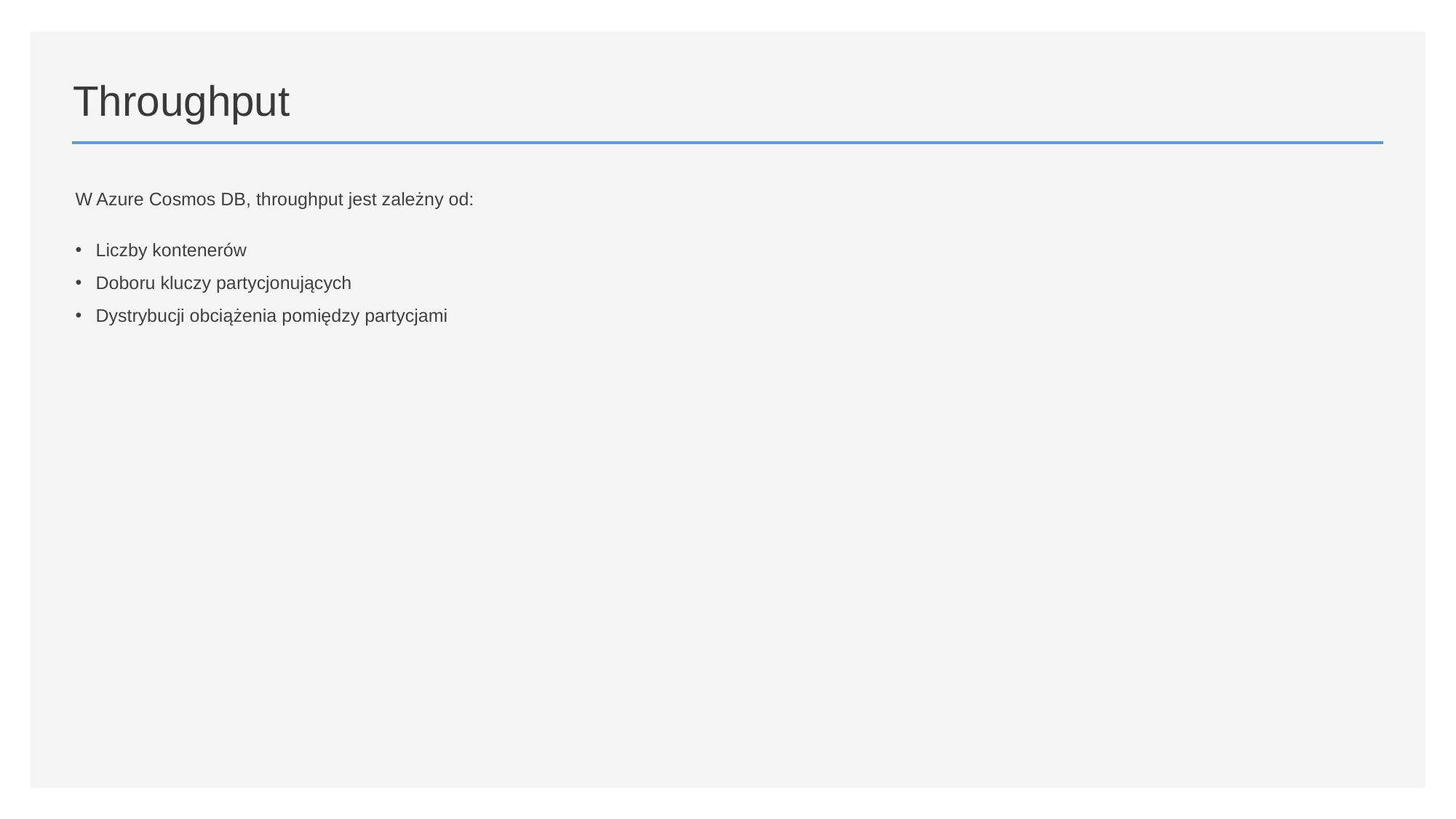

# Throughput
W Azure Cosmos DB, throughput jest zależny od:
Liczby kontenerów
Doboru kluczy partycjonujących
Dystrybucji obciążenia pomiędzy partycjami